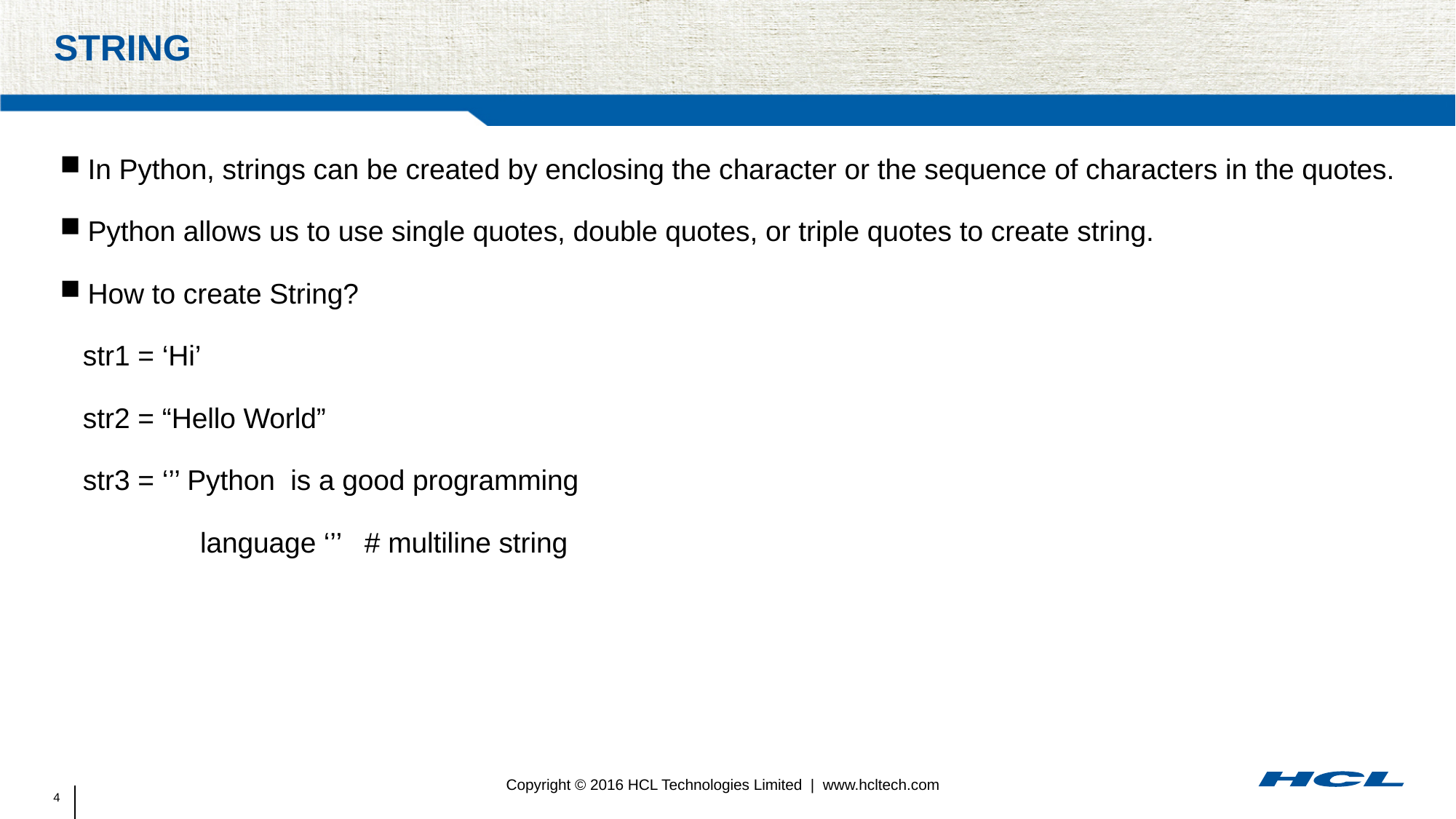

# String
In Python, strings can be created by enclosing the character or the sequence of characters in the quotes.
Python allows us to use single quotes, double quotes, or triple quotes to create string.
How to create String?
   str1 = ‘Hi’
   str2 = “Hello World”
   str3 = ‘’’ Python  is a good programming
                  language ‘’’   # multiline string